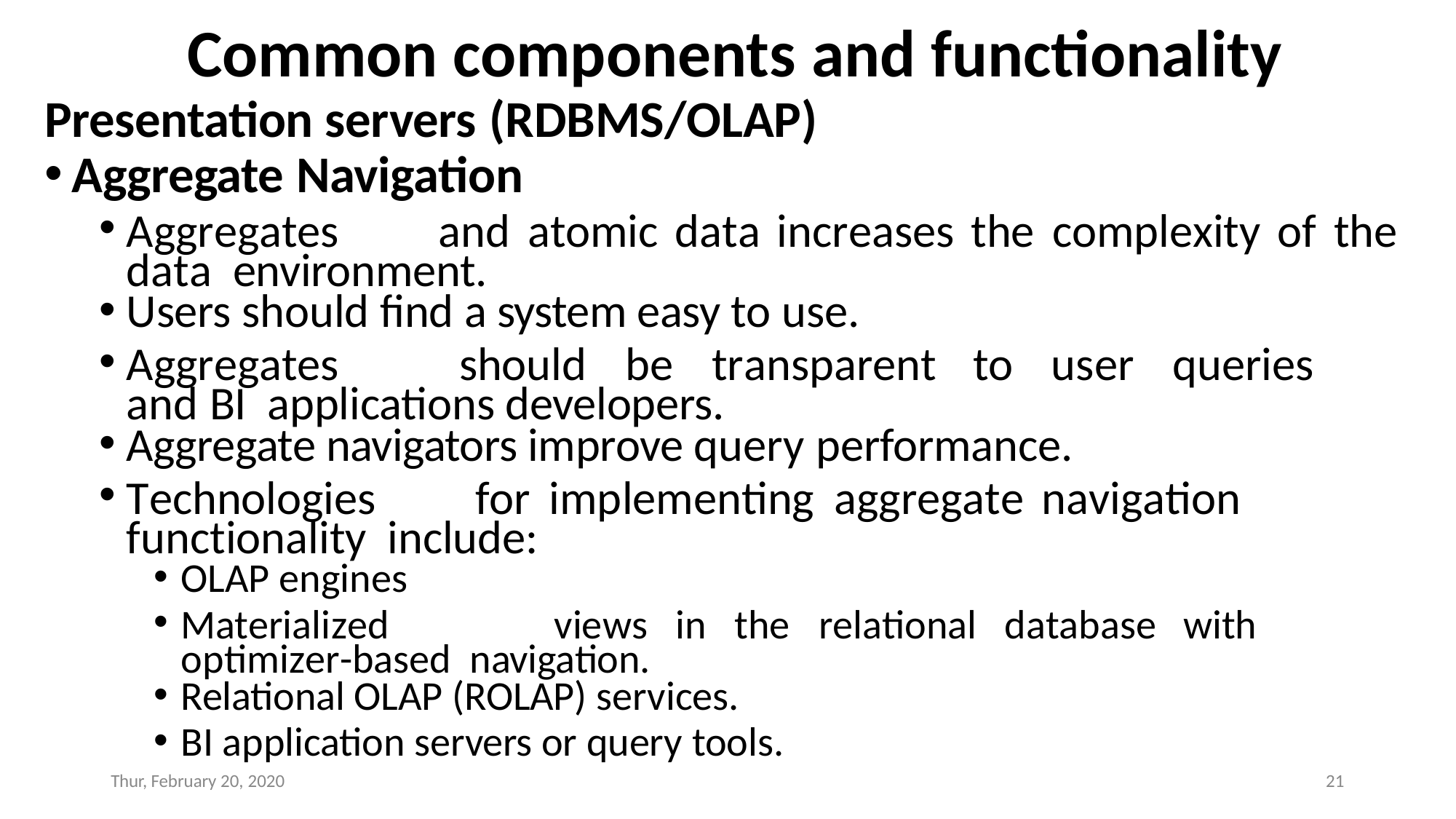

# Common components and functionality
Presentation servers (RDBMS/OLAP)
Aggregate Navigation
Aggregates	and	atomic	data	increases	the	complexity	of	the	data  environment.
Users should find a system easy to use.
Aggregates	should	be	transparent	to	user	queries	and	BI  applications developers.
Aggregate navigators improve query performance.
Technologies	for	implementing	aggregate	navigation	functionality  include:
OLAP engines
Materialized	views	in	the	relational	database	with	optimizer-based  navigation.
Relational OLAP (ROLAP) services.
BI application servers or query tools.
Thur, February 20, 2020
21